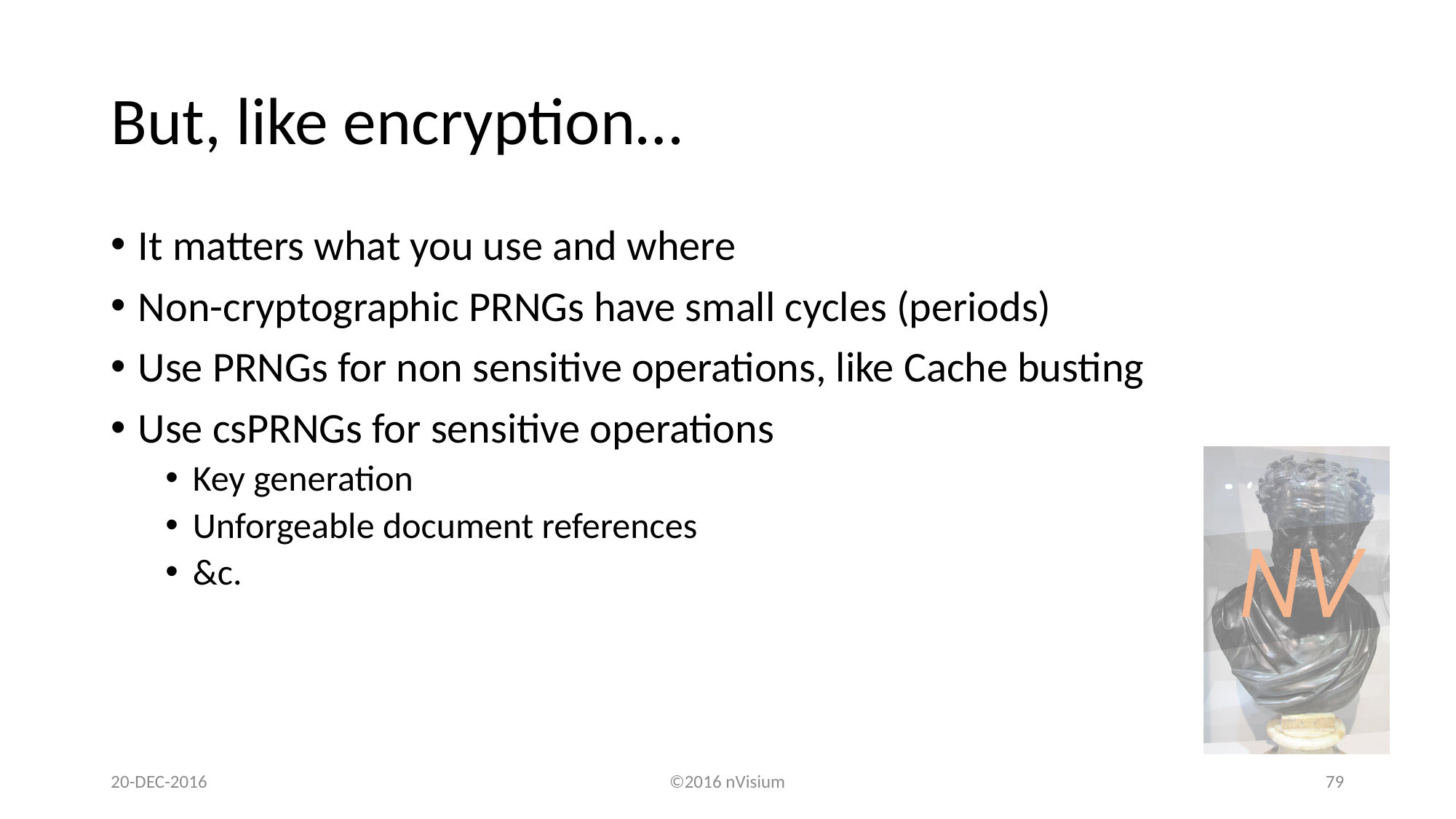

# But, like encryption…
It matters what you use and where
Non-cryptographic PRNGs have small cycles (periods)
Use PRNGs for non sensitive operations, like Cache busting
Use csPRNGs for sensitive operations
Key generation
Unforgeable document references
&c.
20-DEC-2016
©2016 nVisium
79